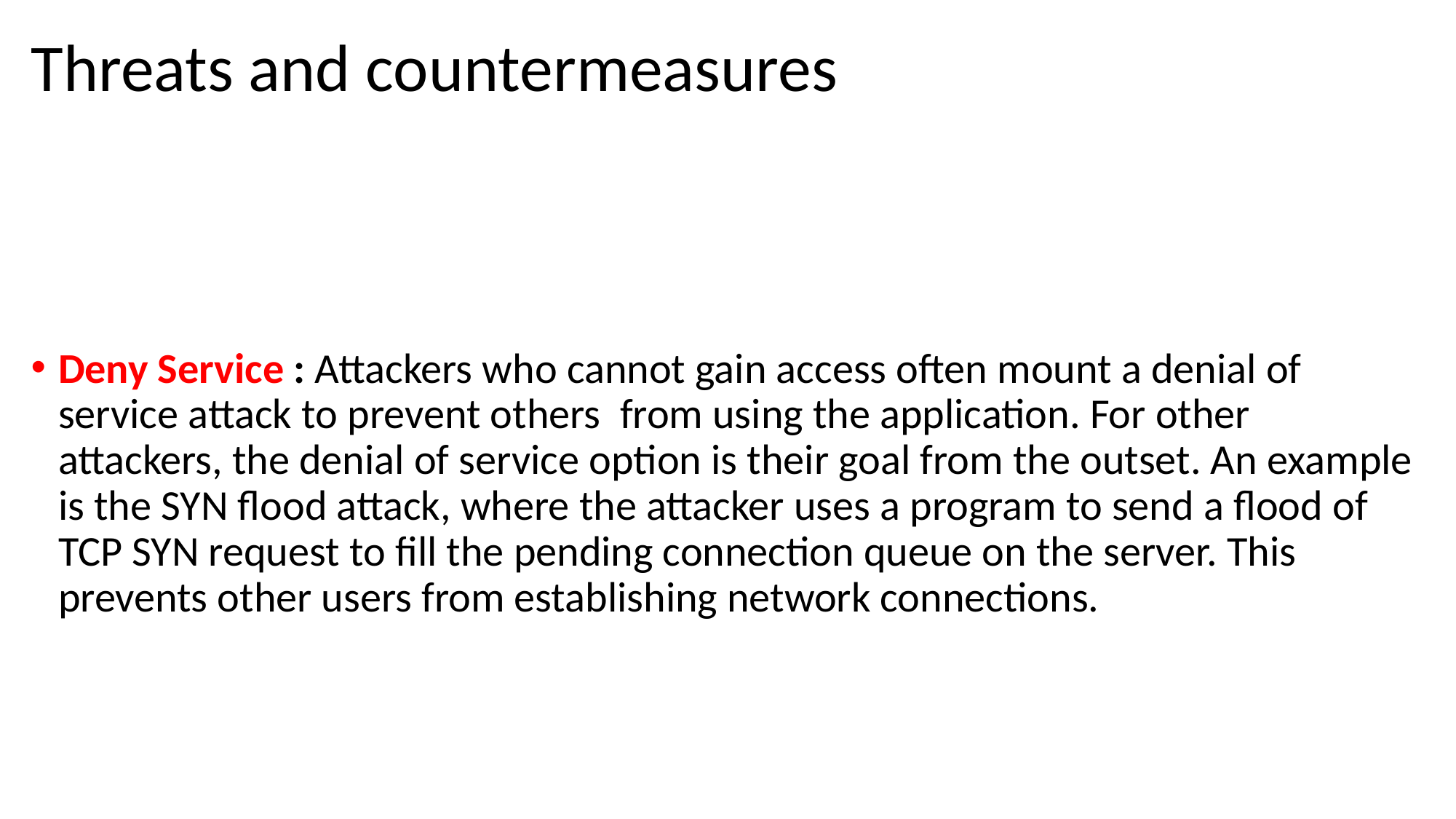

# Threats and countermeasures
Deny Service : Attackers who cannot gain access often mount a denial of service attack to prevent others  from using the application. For other attackers, the denial of service option is their goal from the outset. An example is the SYN flood attack, where the attacker uses a program to send a flood of TCP SYN request to fill the pending connection queue on the server. This prevents other users from establishing network connections.